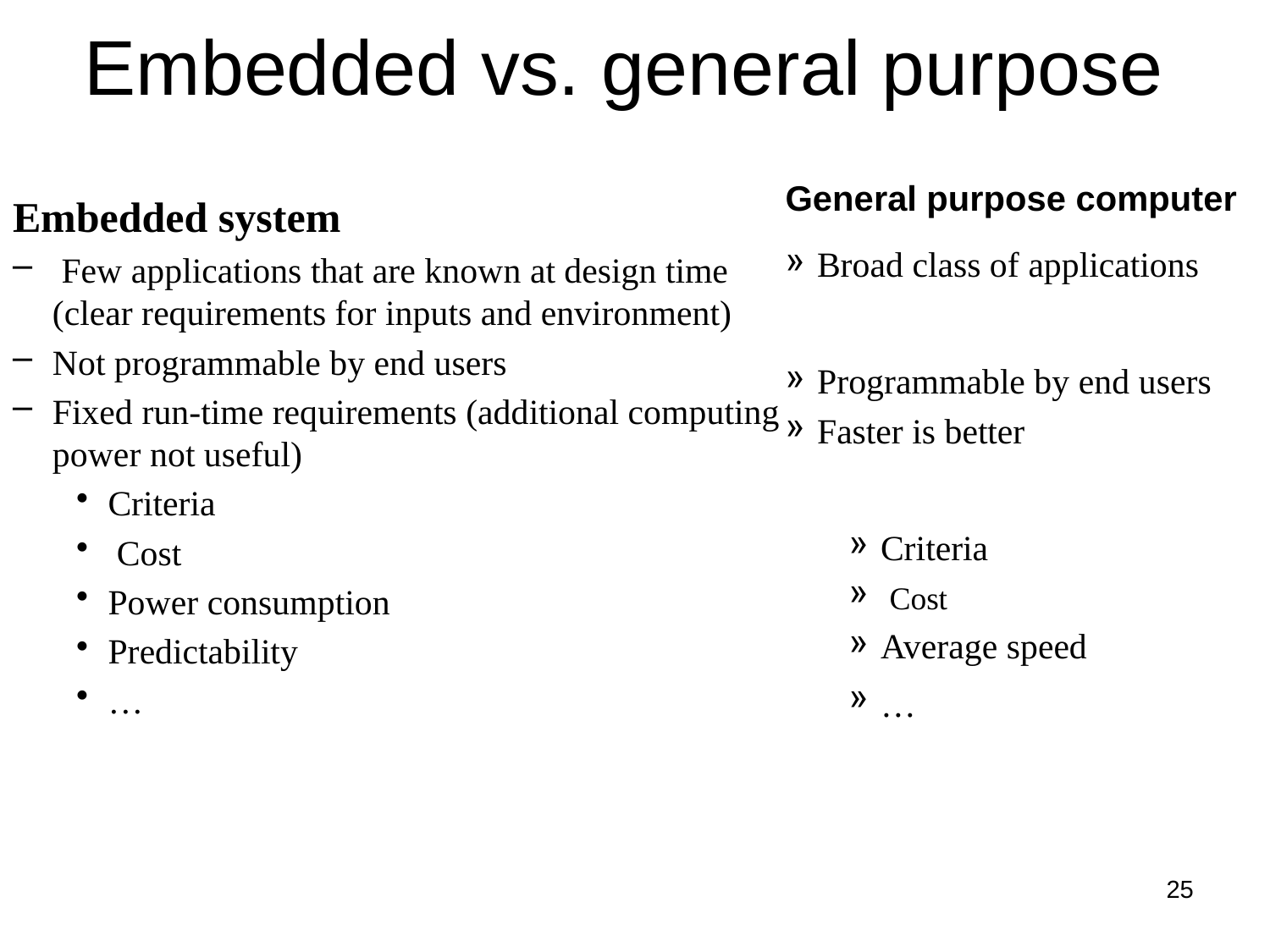

# Embedded vs. general purpose

Embedded system
 Few applications that are known at design time
(clear requirements for inputs and environment)
Not programmable by end users
Fixed run-time requirements (additional computing power not useful)
Criteria
 Cost
Power consumption
Predictability
…

General purpose computer

Broad class of applications

Programmable by end users
Faster is better

Criteria
 Cost
Average speed
…

25